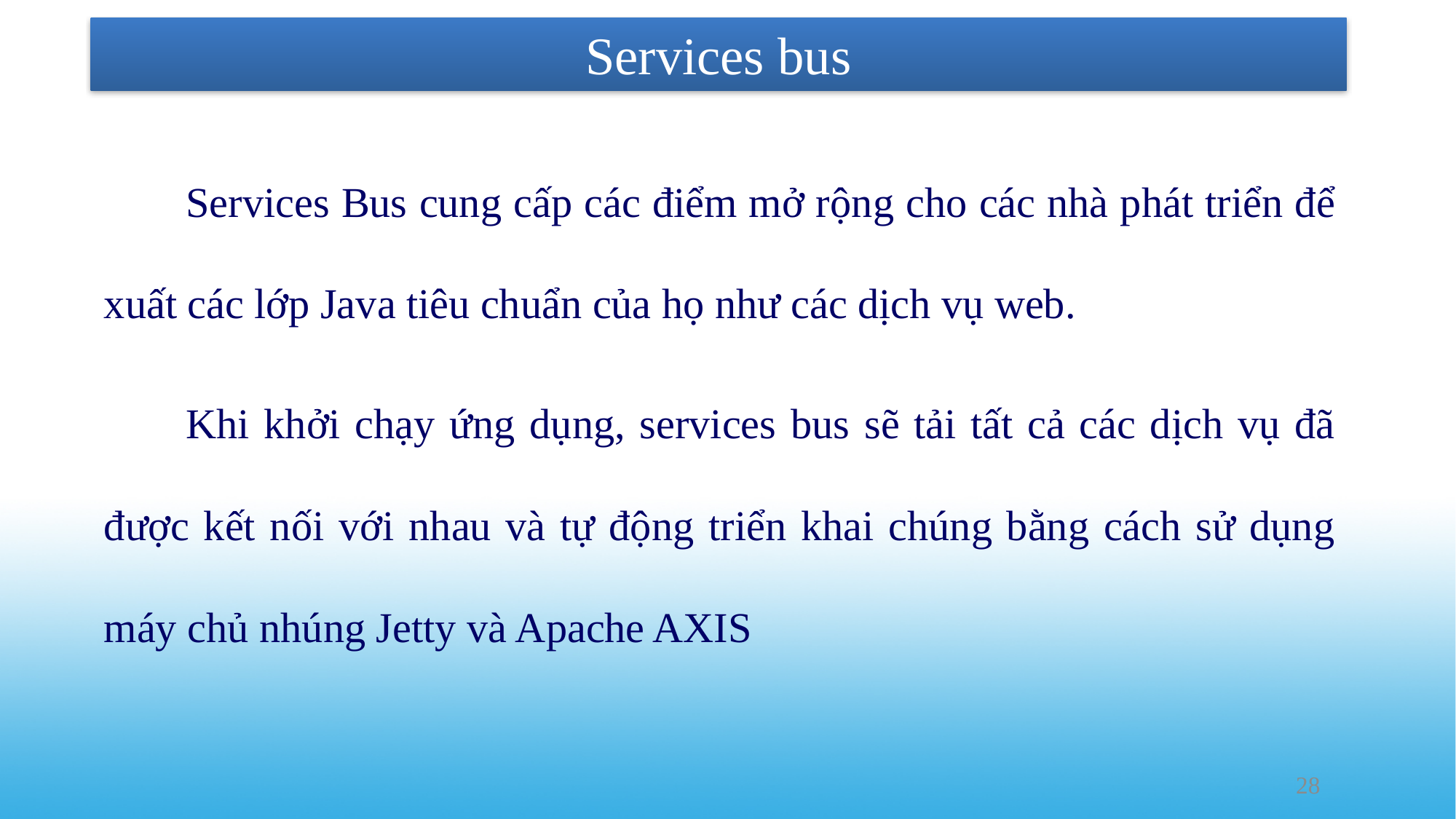

# Services bus
Services Bus cung cấp các điểm mở rộng cho các nhà phát triển để xuất các lớp Java tiêu chuẩn của họ như các dịch vụ web.
Khi khởi chạy ứng dụng, services bus sẽ tải tất cả các dịch vụ đã được kết nối với nhau và tự động triển khai chúng bằng cách sử dụng máy chủ nhúng Jetty và Apache AXIS

28